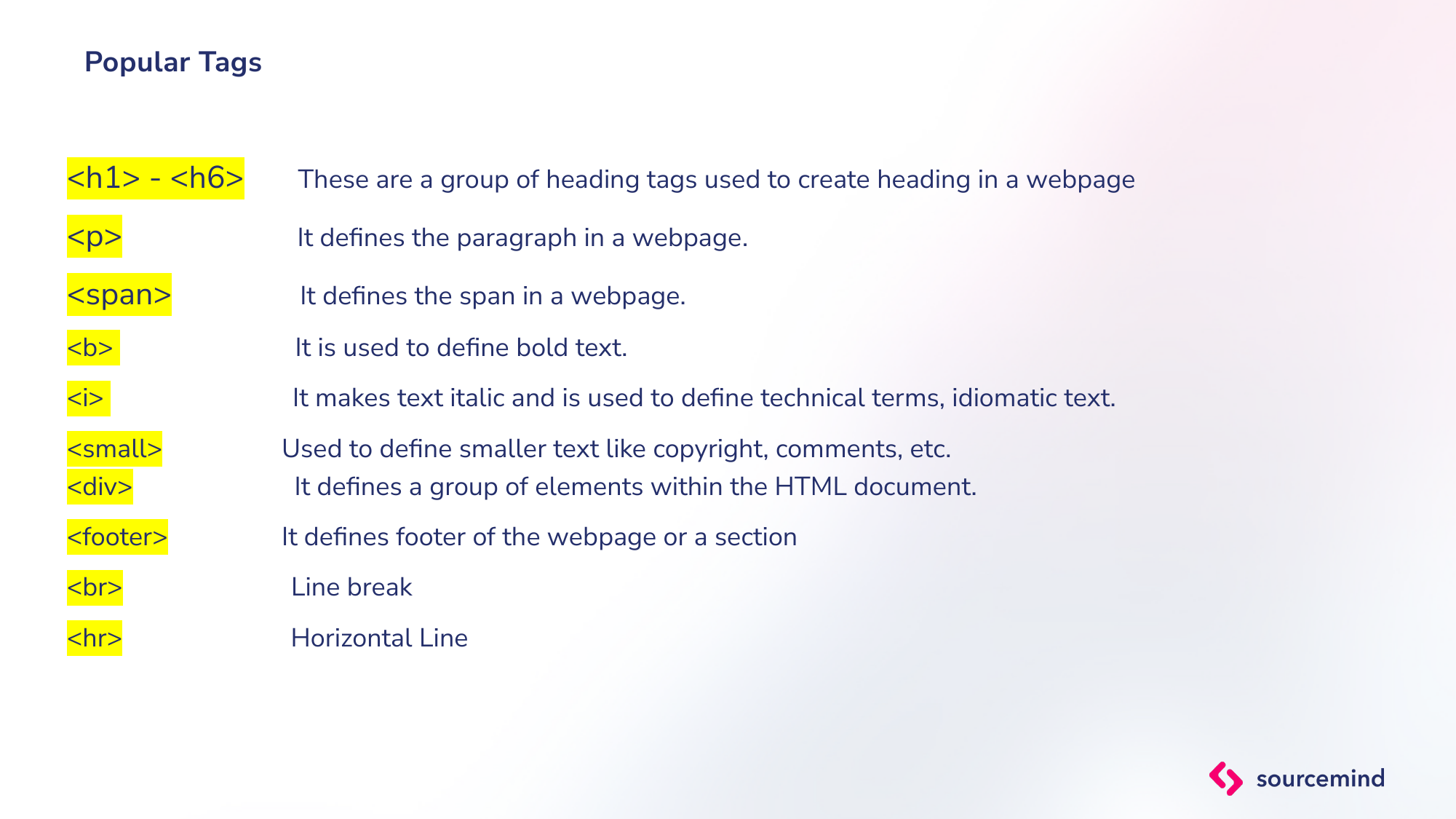

# Popular Tags
<h1> - <h6>        These are a group of heading tags used to create heading in a webpage
<p>                          It defines the paragraph in a webpage.
<span>                   It defines the span in a webpage.
<b>                           It is used to define bold text.
<i>                            It makes text italic and is used to define technical terms, idiomatic text.
<small>            	    Used to define smaller text like copyright, comments, etc.
<div>                        It defines a group of elements within the HTML document.
<footer>     	    It defines footer of the webpage or a section
<br>                         Line break
<hr>                         Horizontal Line